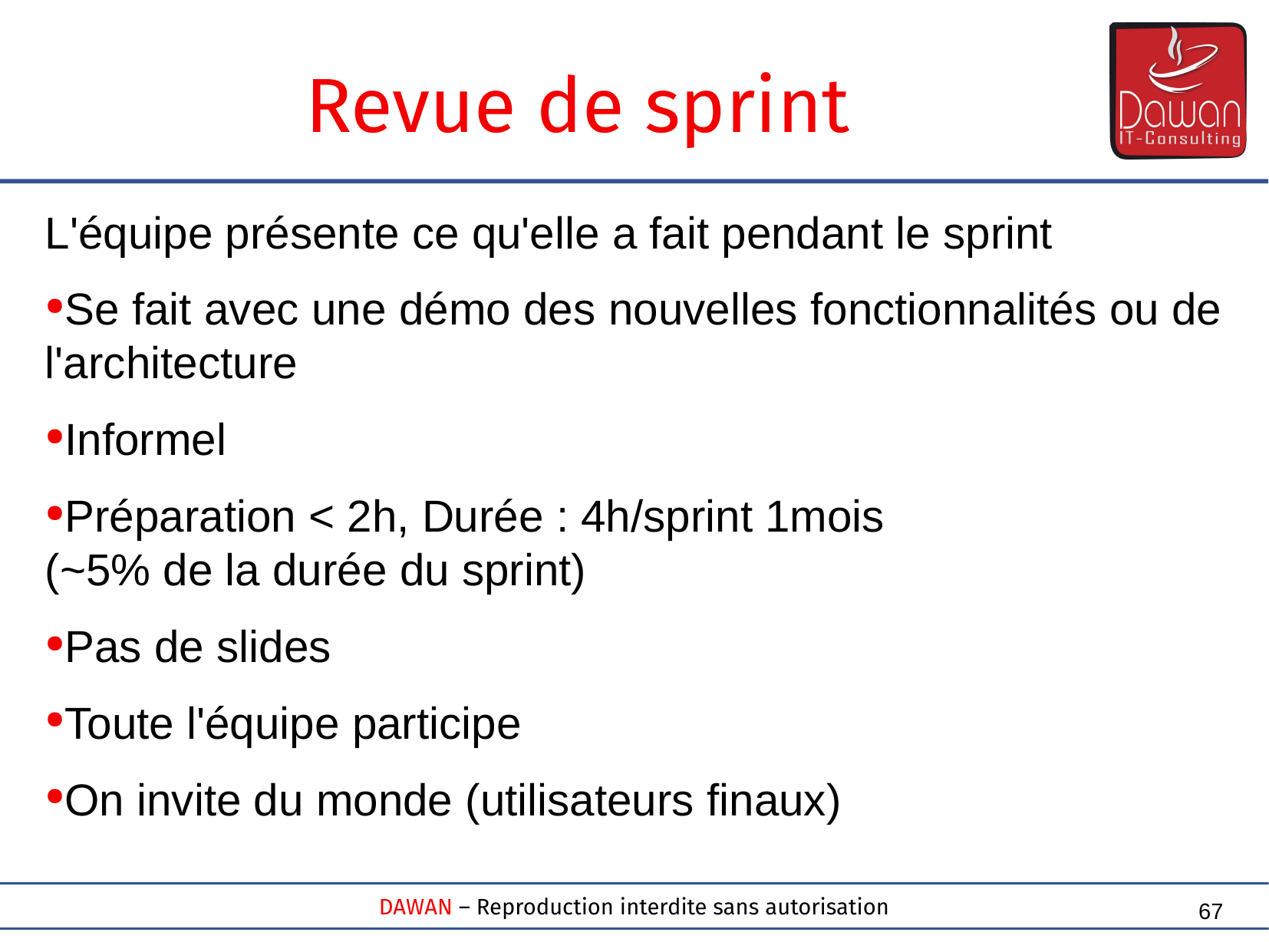

Revue de sprint
L'équipe présente ce qu'elle a fait pendant le sprint
Se fait avec une démo des nouvelles fonctionnalités ou de l'architecture
Informel
Préparation < 2h, Durée : 4h/sprint 1mois
(~5% de la durée du sprint)
Pas de slides
Toute l'équipe participe
On invite du monde (utilisateurs finaux)
67